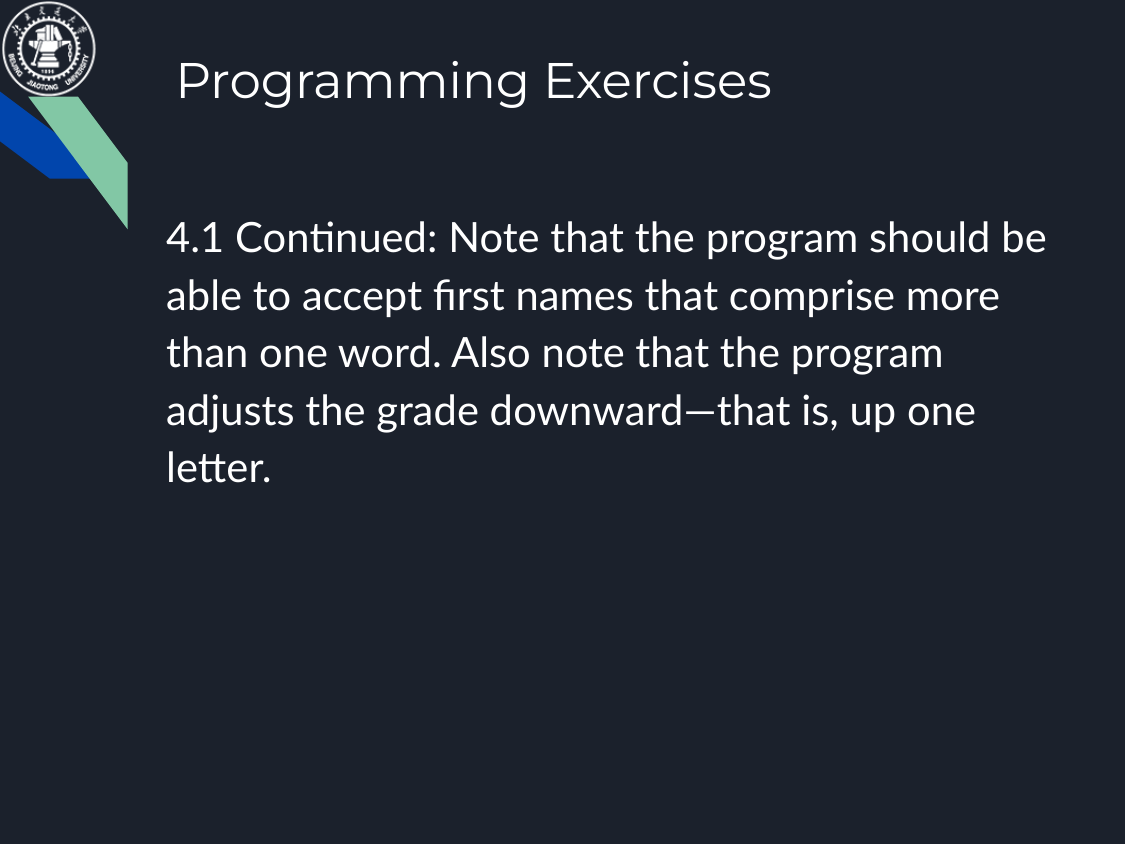

# Programming Exercises
4.1 Continued: Note that the program should be able to accept first names that comprise more than one word. Also note that the program adjusts the grade downward—that is, up one letter.